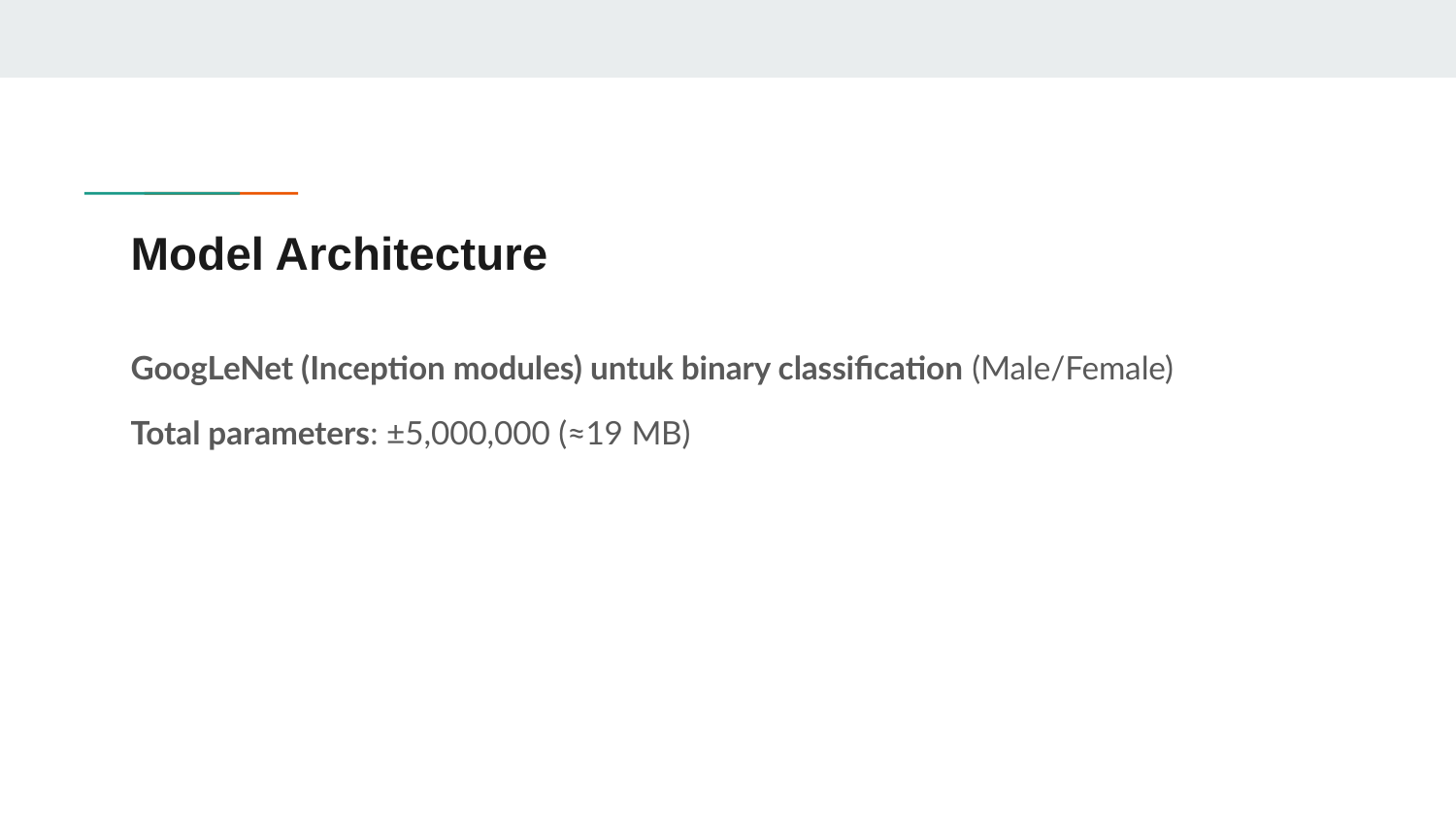

# Model Architecture
GoogLeNet (Inception modules) untuk binary classification (Male/Female)
Total parameters: ±5,000,000 (≈19 MB)